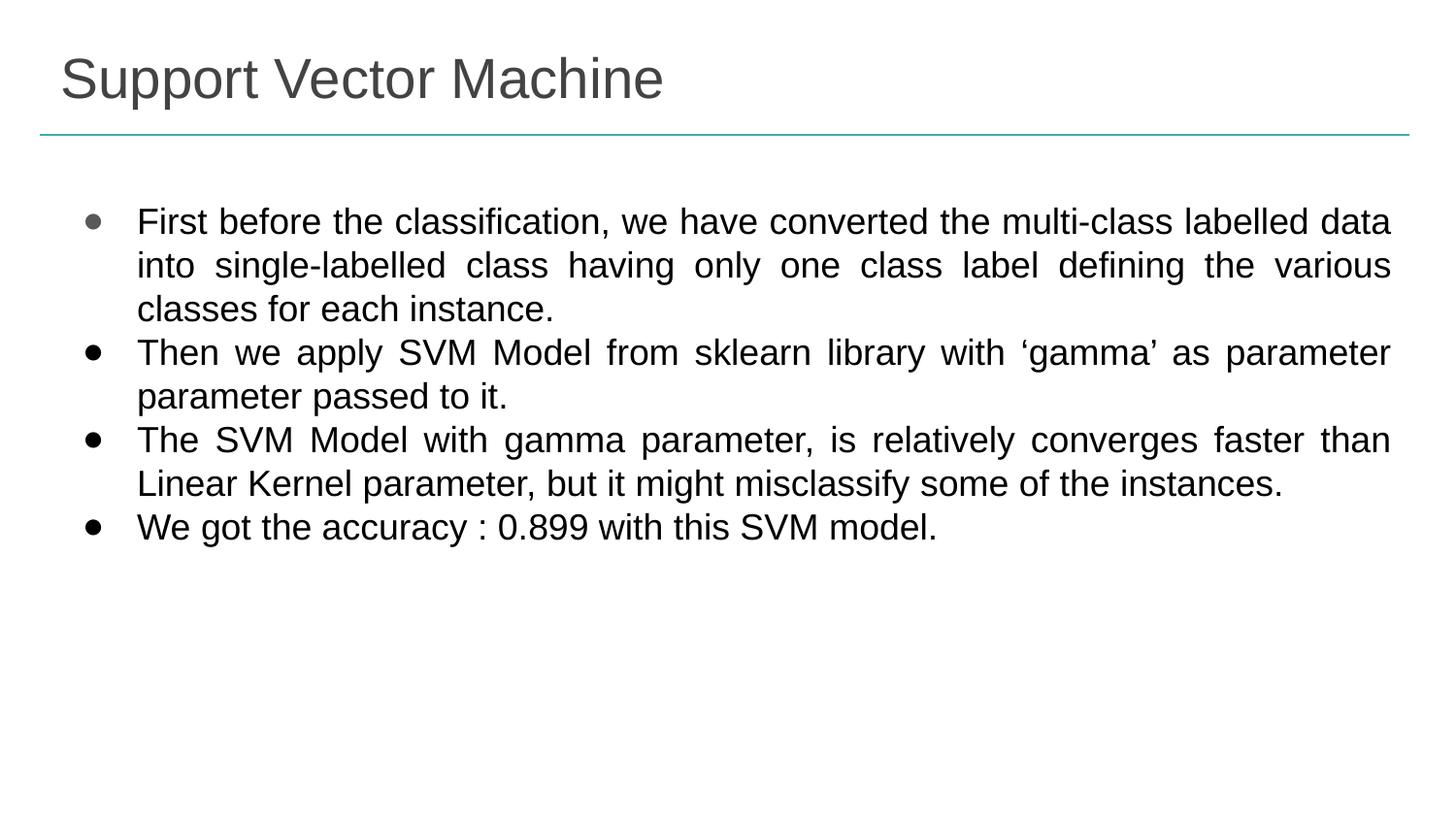

# Support Vector Machine
First before the classification, we have converted the multi-class labelled data into single-labelled class having only one class label defining the various classes for each instance.
Then we apply SVM Model from sklearn library with ‘gamma’ as parameter parameter passed to it.
The SVM Model with gamma parameter, is relatively converges faster than Linear Kernel parameter, but it might misclassify some of the instances.
We got the accuracy : 0.899 with this SVM model.